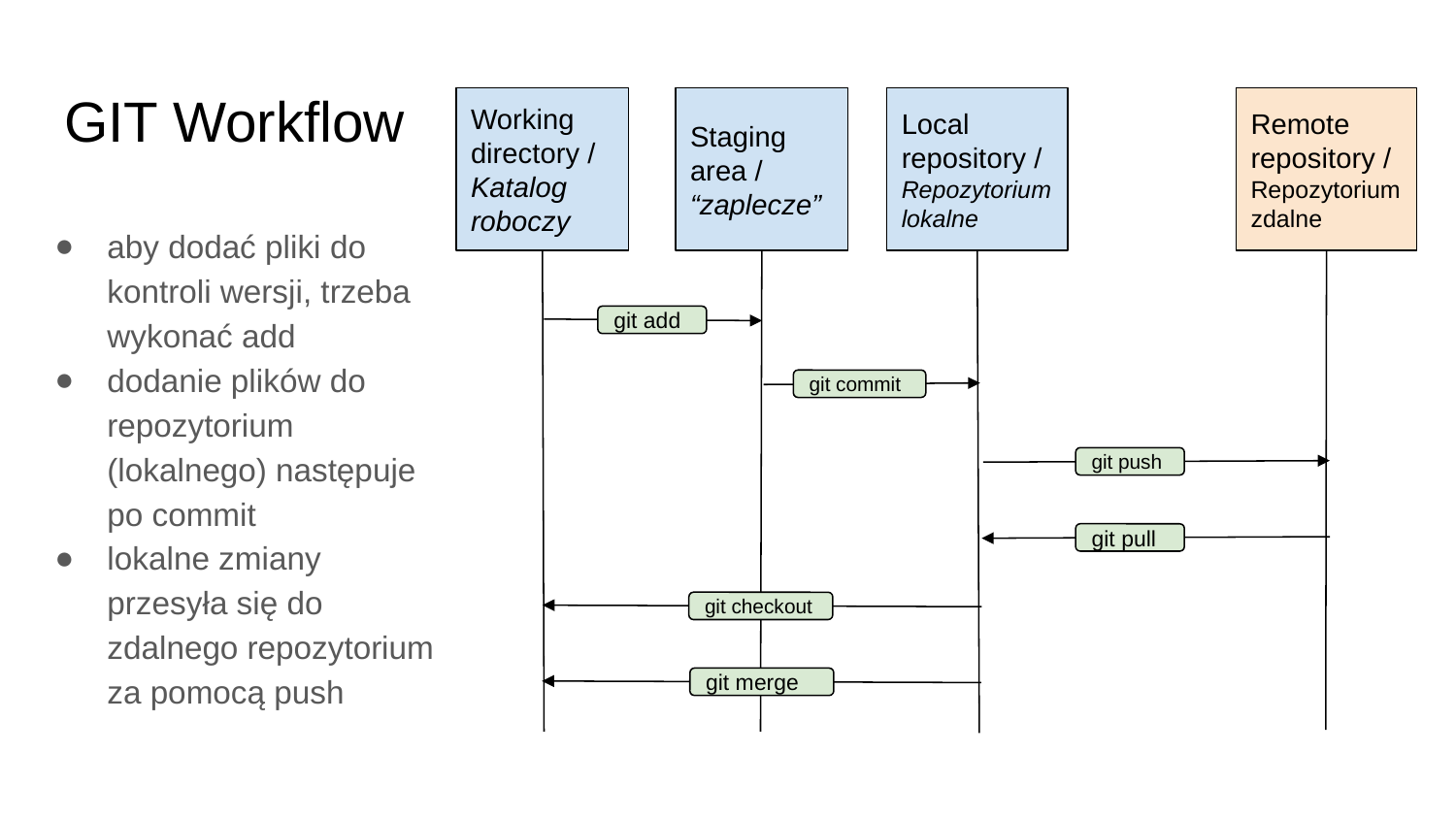

# GIT Workflow
Local repository /
Repozytorium lokalne
Remote repository /
Repozytorium zdalne
Working directory /
Katalog roboczy
Staging area / “zaplecze”
git add
git commit
git push
git pull
git checkout
git merge
aby dodać pliki do kontroli wersji, trzeba wykonać add
dodanie plików do repozytorium (lokalnego) następuje po commit
lokalne zmiany przesyła się do zdalnego repozytorium za pomocą push